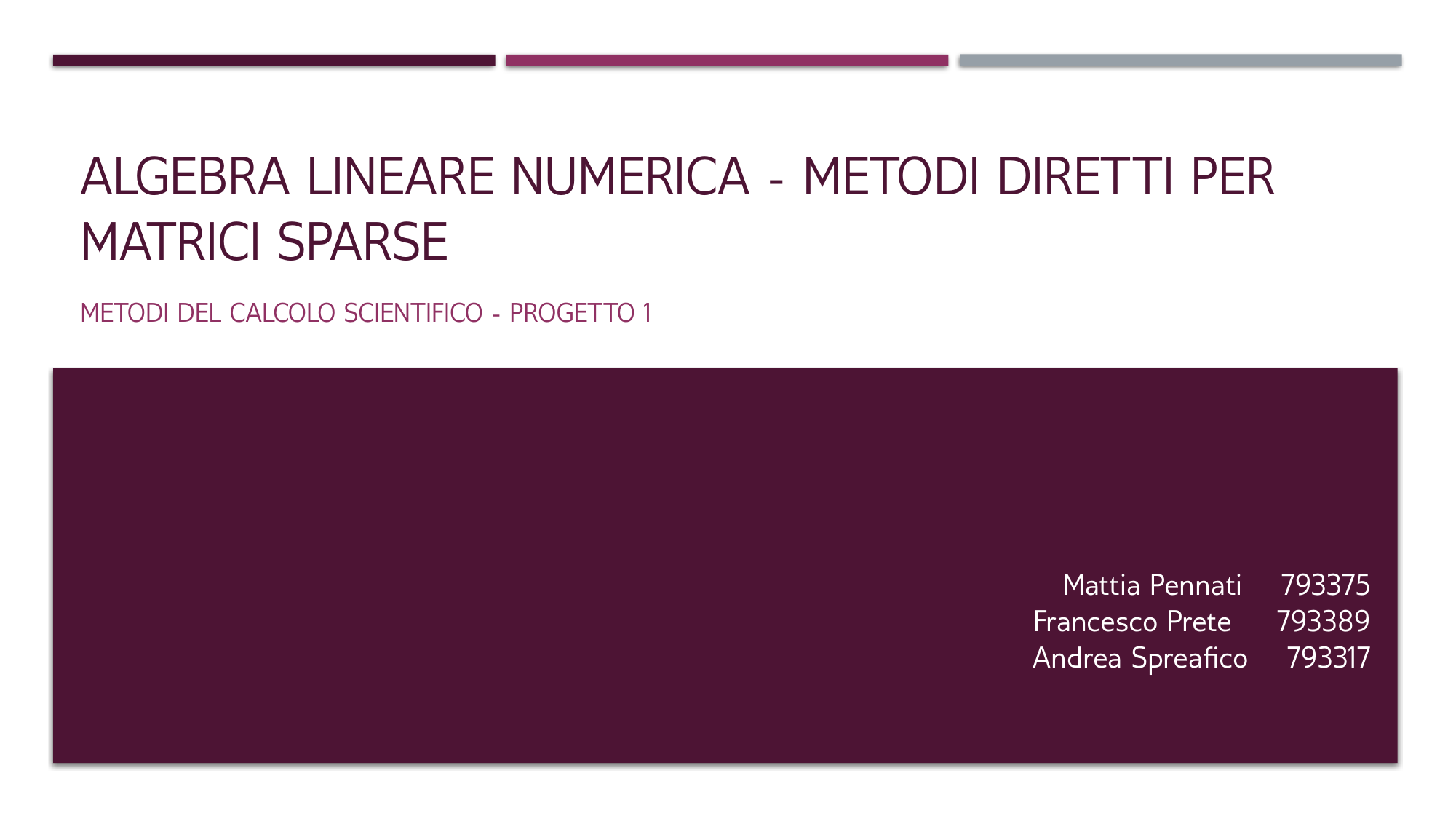

# Algebra lineare numerica - metodi diretti per matrici sparse
Metodi del Calcolo Scientifico - Progetto 1
	Mattia Pennati	793375
Francesco Prete     793389
Andrea Spreafico	    793317